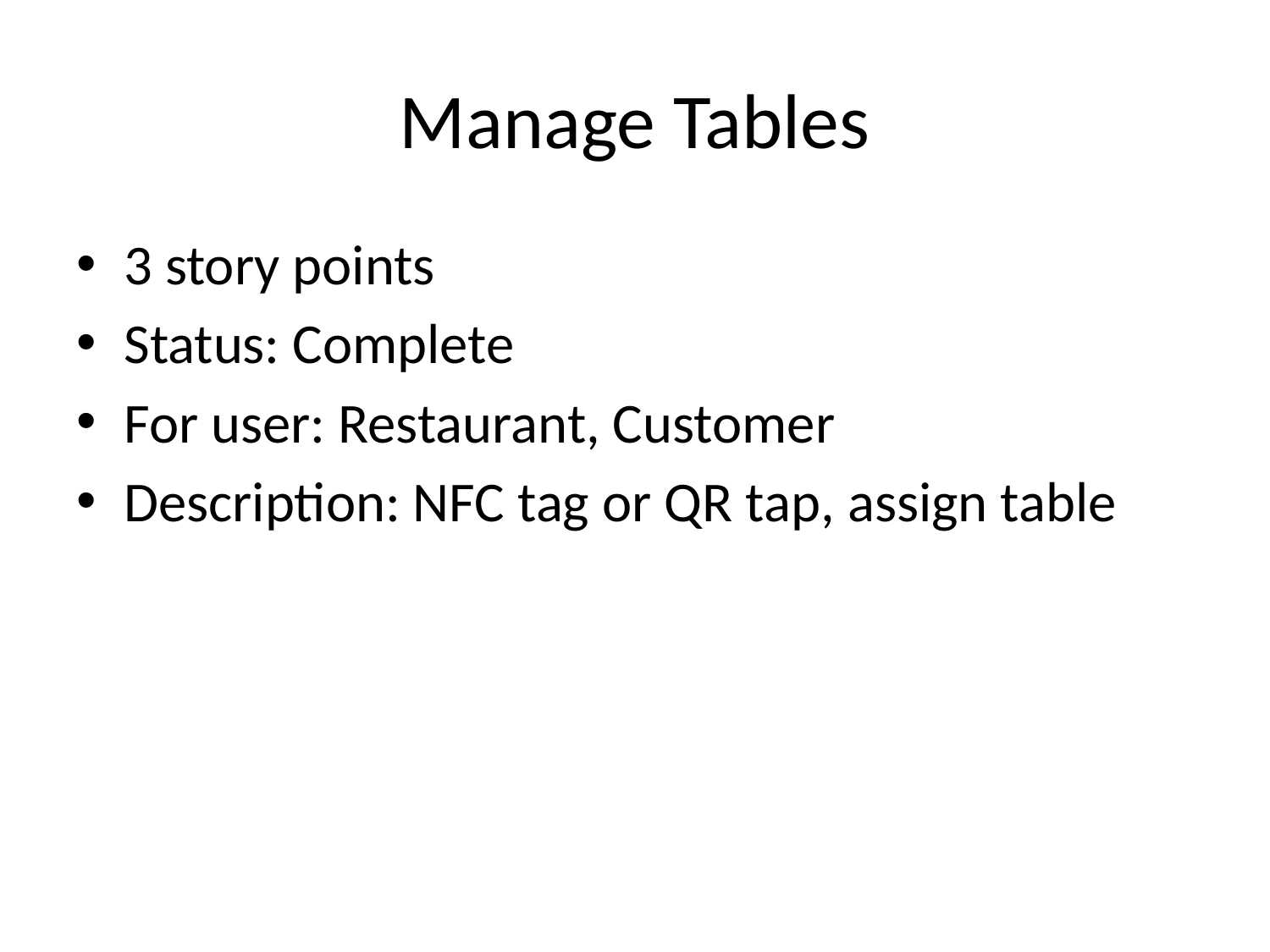

# Manage Tables
3 story points
Status: Complete
For user: Restaurant, Customer
Description: NFC tag or QR tap, assign table